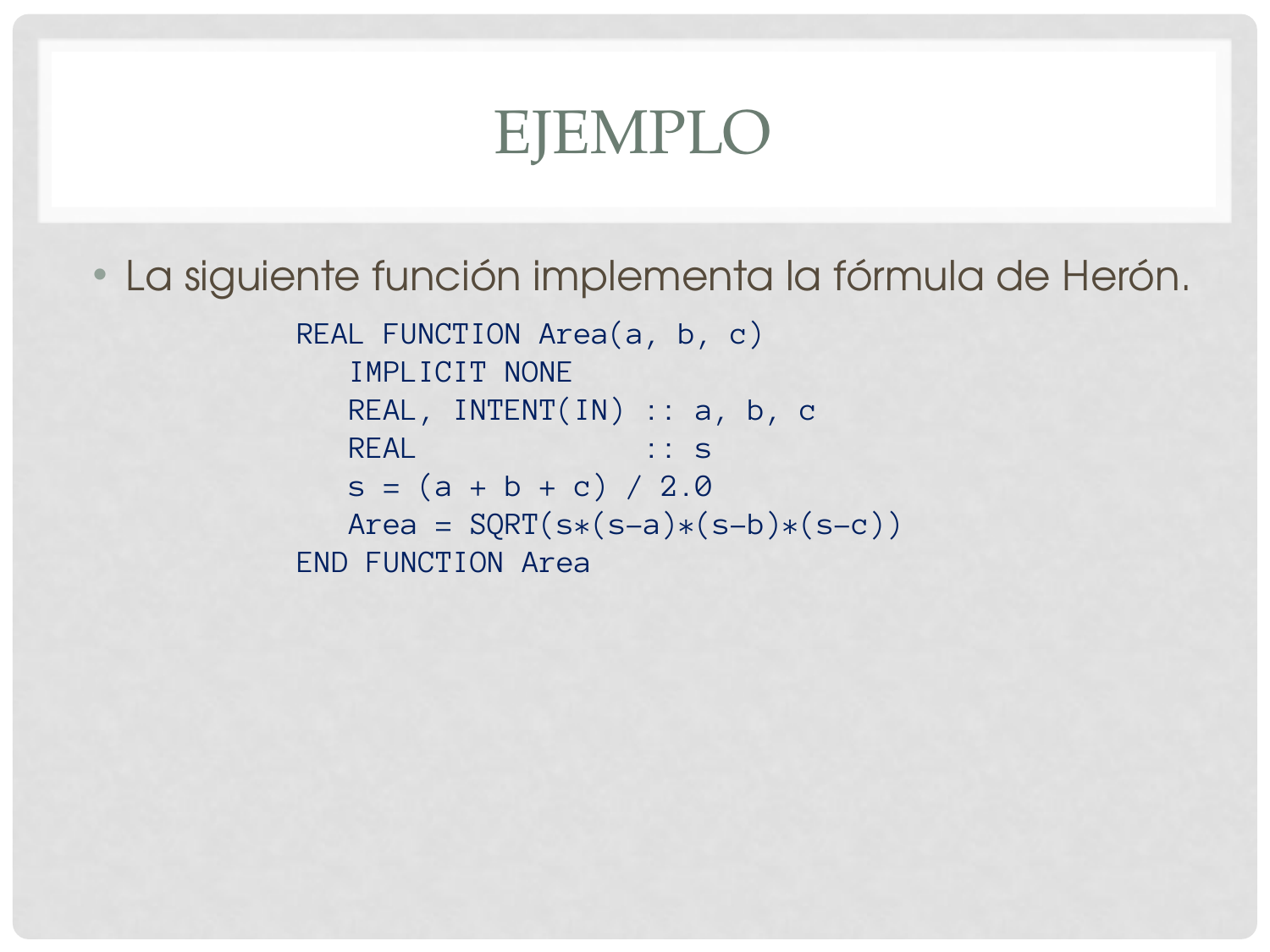

# ejemplo
La siguiente función implementa la fórmula de Herón.
REAL FUNCTION Area(a, b, c)
   IMPLICIT NONE
   REAL, INTENT(IN) :: a, b, c
   REAL             :: s
   s = (a + b + c) / 2.0
   Area = SQRT(s*(s-a)*(s-b)*(s-c))
END FUNCTION Area